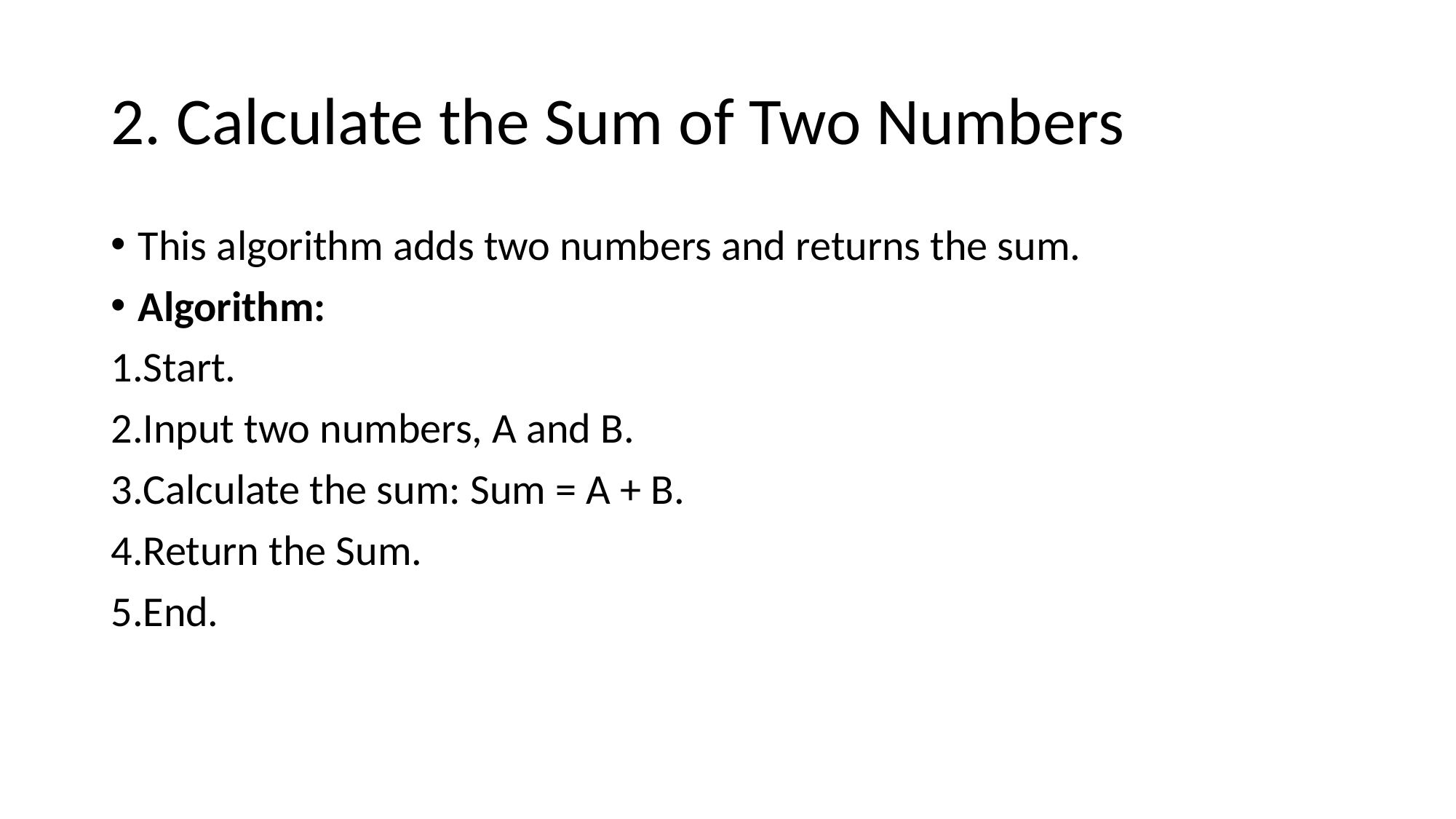

# 2. Calculate the Sum of Two Numbers
This algorithm adds two numbers and returns the sum.
Algorithm:
Start.
Input two numbers, A and B.
Calculate the sum: Sum = A + B.
Return the Sum.
End.